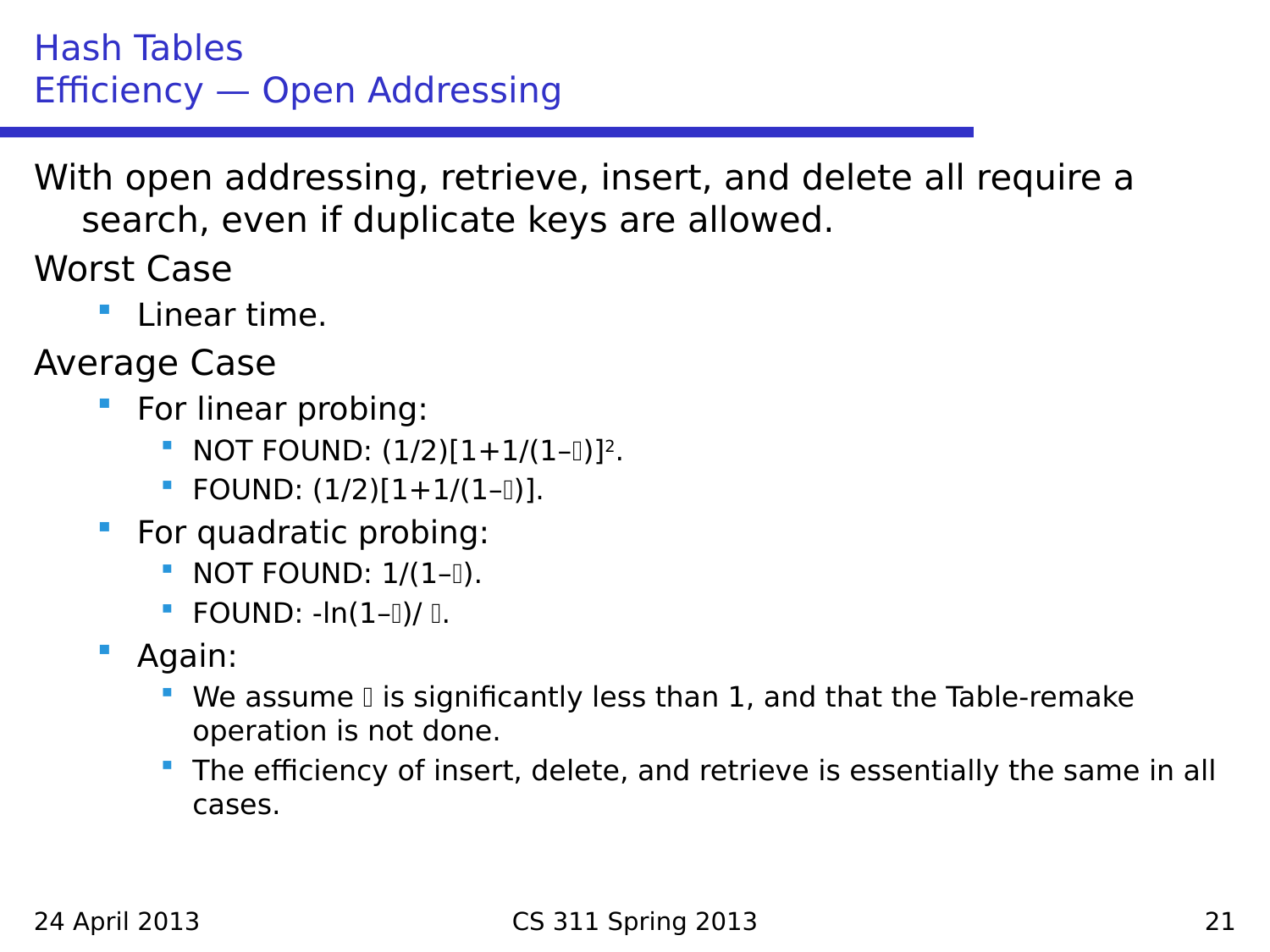

# Hash Tables Efficiency — Open Addressing
With open addressing, retrieve, insert, and delete all require a search, even if duplicate keys are allowed.
Worst Case
Linear time.
Average Case
For linear probing:
NOT FOUND: (1/2)[1+1/(1–α)]2.
FOUND: (1/2)[1+1/(1–α)].
For quadratic probing:
NOT FOUND: 1/(1–α).
FOUND: -ln(1–α)/ α.
Again:
We assume α is significantly less than 1, and that the Table-remake operation is not done.
The efficiency of insert, delete, and retrieve is essentially the same in all cases.
24 April 2013
CS 311 Spring 2013
21